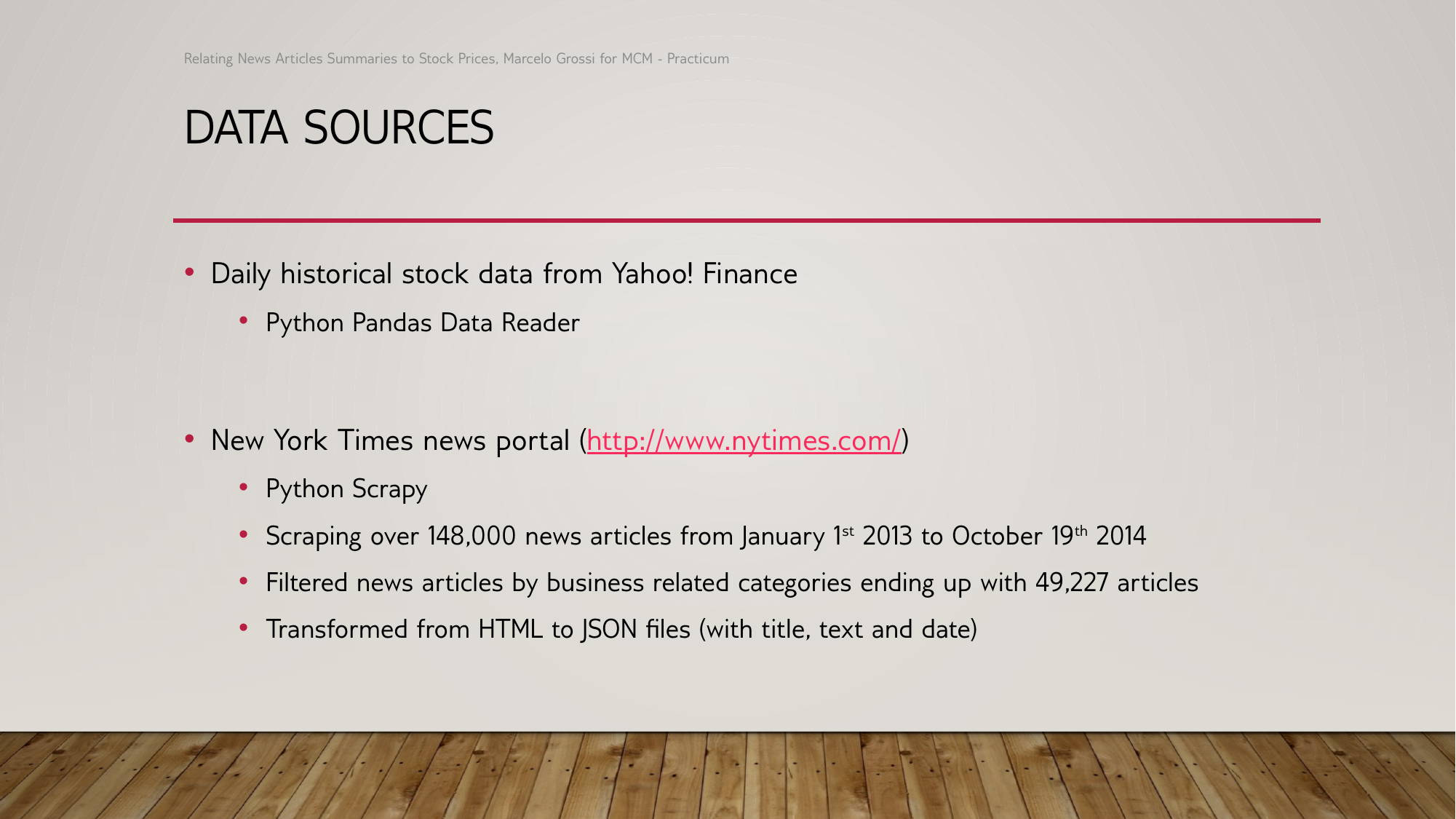

Relating News Articles Summaries to Stock Prices, Marcelo Grossi for MCM - Practicum
# Data Sources
Daily historical stock data from Yahoo! Finance
Python Pandas Data Reader

New York Times news portal (http://www.nytimes.com/)
Python Scrapy
Scraping over 148,000 news articles from January 1st 2013 to October 19th 2014
Filtered news articles by business related categories ending up with 49,227 articles
Transformed from HTML to JSON files (with title, text and date)